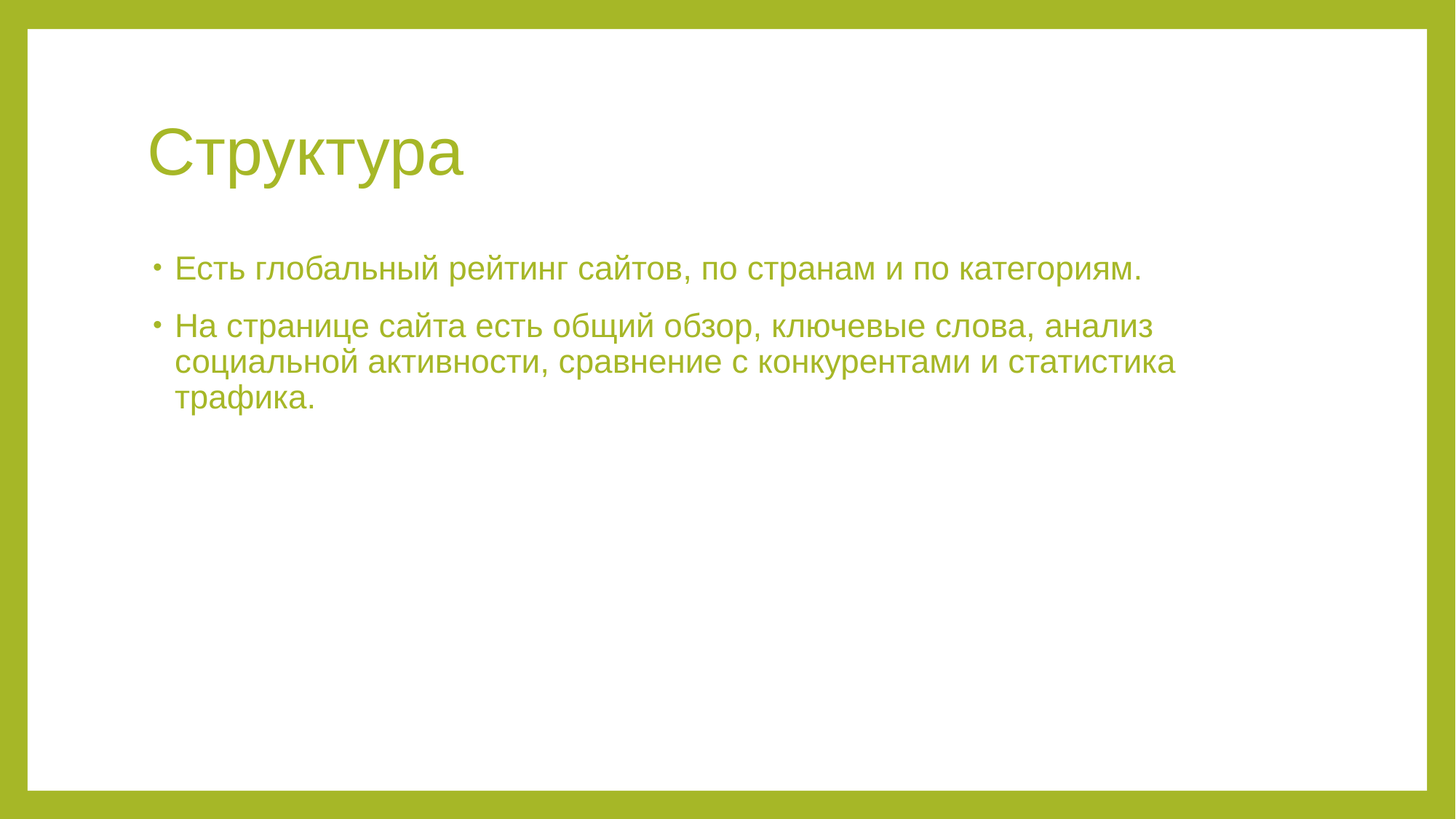

# Структура
Есть глобальный рейтинг сайтов, по странам и по категориям.
На странице сайта есть общий обзор, ключевые слова, анализ социальной активности, сравнение с конкурентами и статистика трафика.